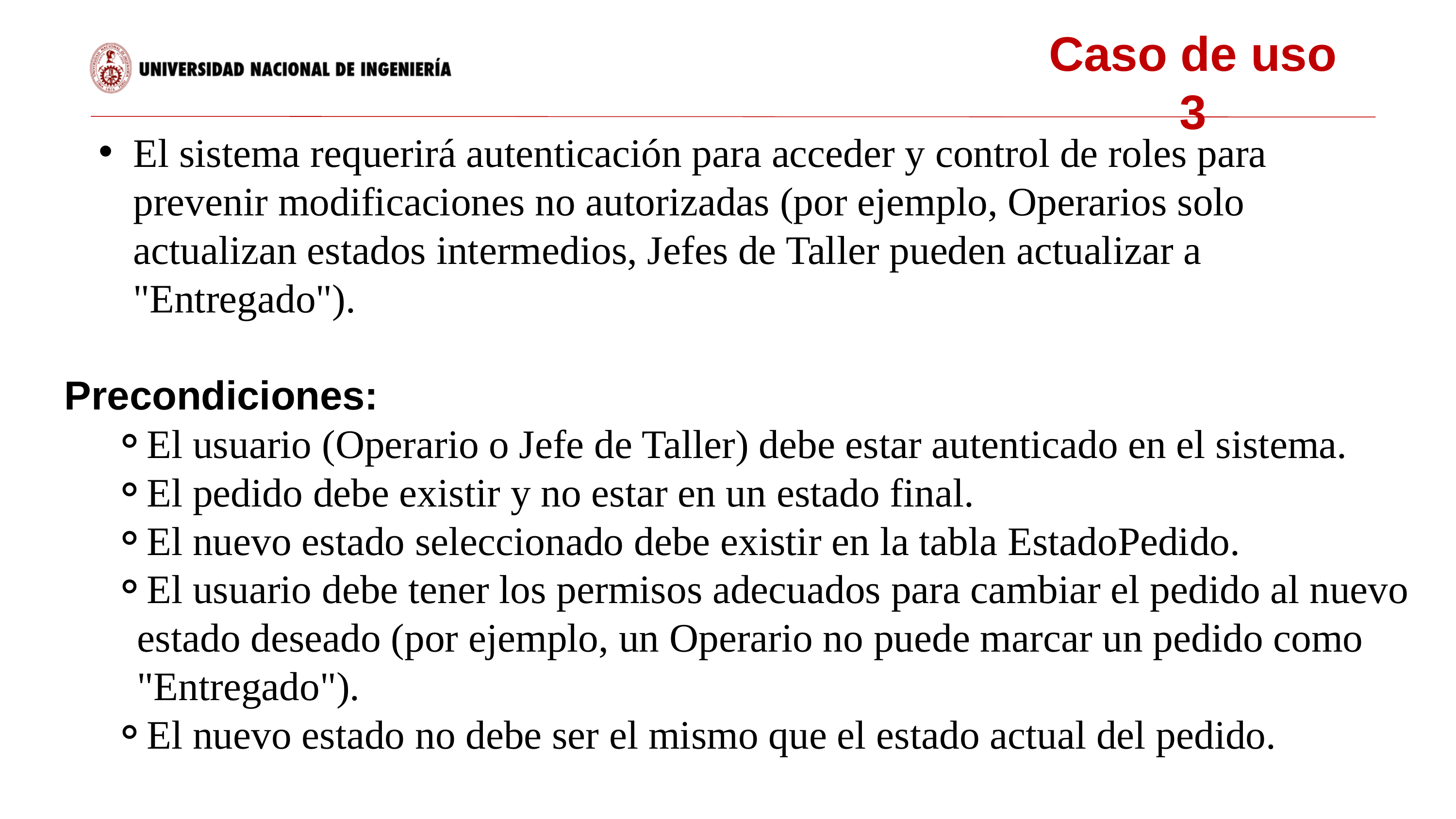

Caso de uso 3

El sistema requerirá autenticación para acceder y control de roles para prevenir modificaciones no autorizadas (por ejemplo, Operarios solo actualizan estados intermedios, Jefes de Taller pueden actualizar a "Entregado").

Precondiciones:
El usuario (Operario o Jefe de Taller) debe estar autenticado en el sistema.
El pedido debe existir y no estar en un estado final.
El nuevo estado seleccionado debe existir en la tabla EstadoPedido.
El usuario debe tener los permisos adecuados para cambiar el pedido al nuevo estado deseado (por ejemplo, un Operario no puede marcar un pedido como "Entregado").
El nuevo estado no debe ser el mismo que el estado actual del pedido.